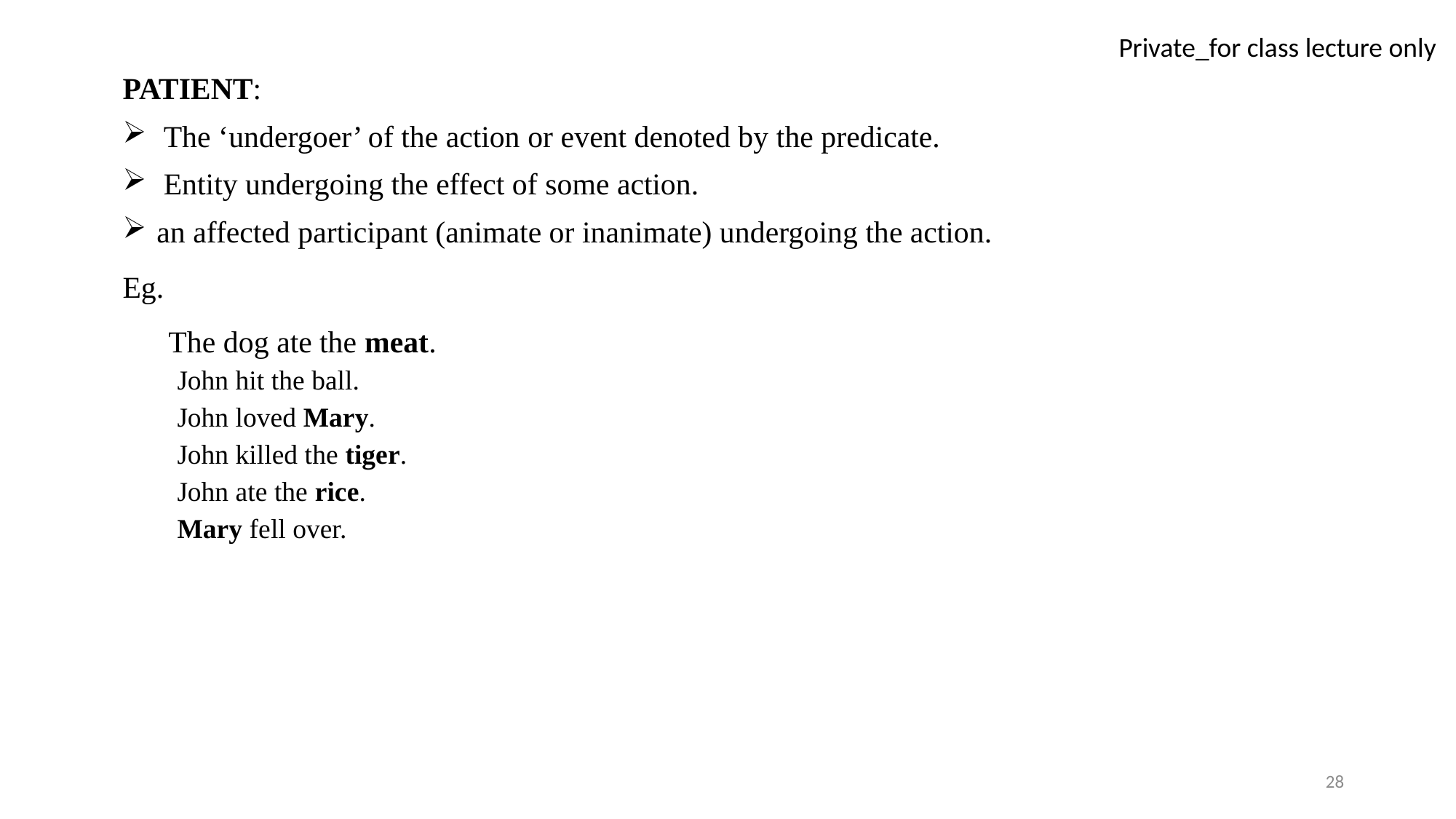

PATIENT:
The ‘undergoer’ of the action or event denoted by the predicate.
Entity undergoing the effect of some action.
an affected participant (animate or inanimate) undergoing the action.
Eg.
      The dog ate the meat.
John hit the ball.
John loved Mary.
John killed the tiger.
John ate the rice.
Mary fell over.

28